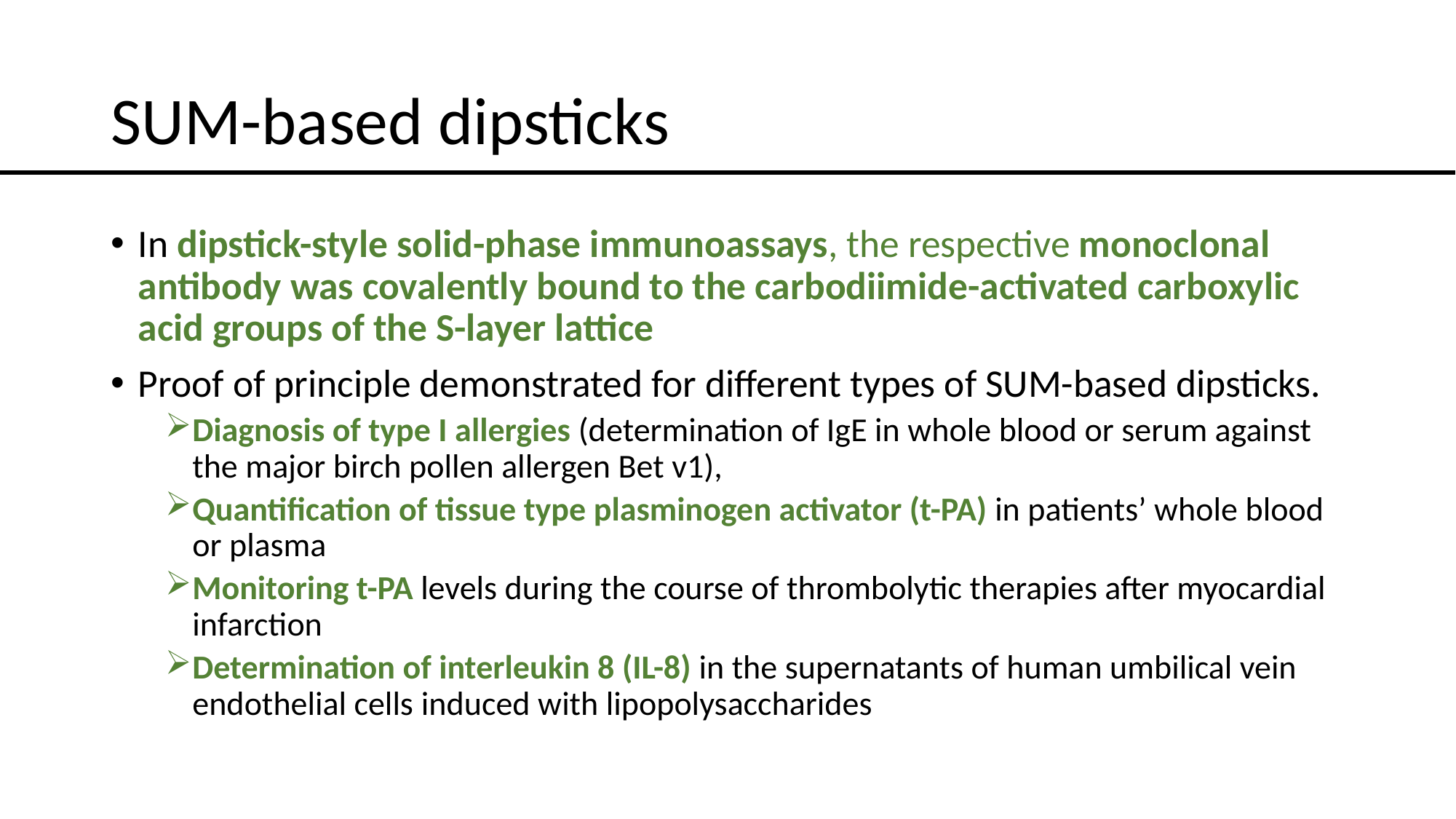

# SUM-based dipsticks
In dipstick-style solid-phase immunoassays, the respective monoclonal antibody was covalently bound to the carbodiimide-activated carboxylic acid groups of the S-layer lattice
Proof of principle demonstrated for different types of SUM-based dipsticks.
Diagnosis of type I allergies (determination of IgE in whole blood or serum against the major birch pollen allergen Bet v1),
Quantification of tissue type plasminogen activator (t-PA) in patients’ whole blood or plasma
Monitoring t-PA levels during the course of thrombolytic therapies after myocardial infarction
Determination of interleukin 8 (IL-8) in the supernatants of human umbilical vein endothelial cells induced with lipopolysaccharides